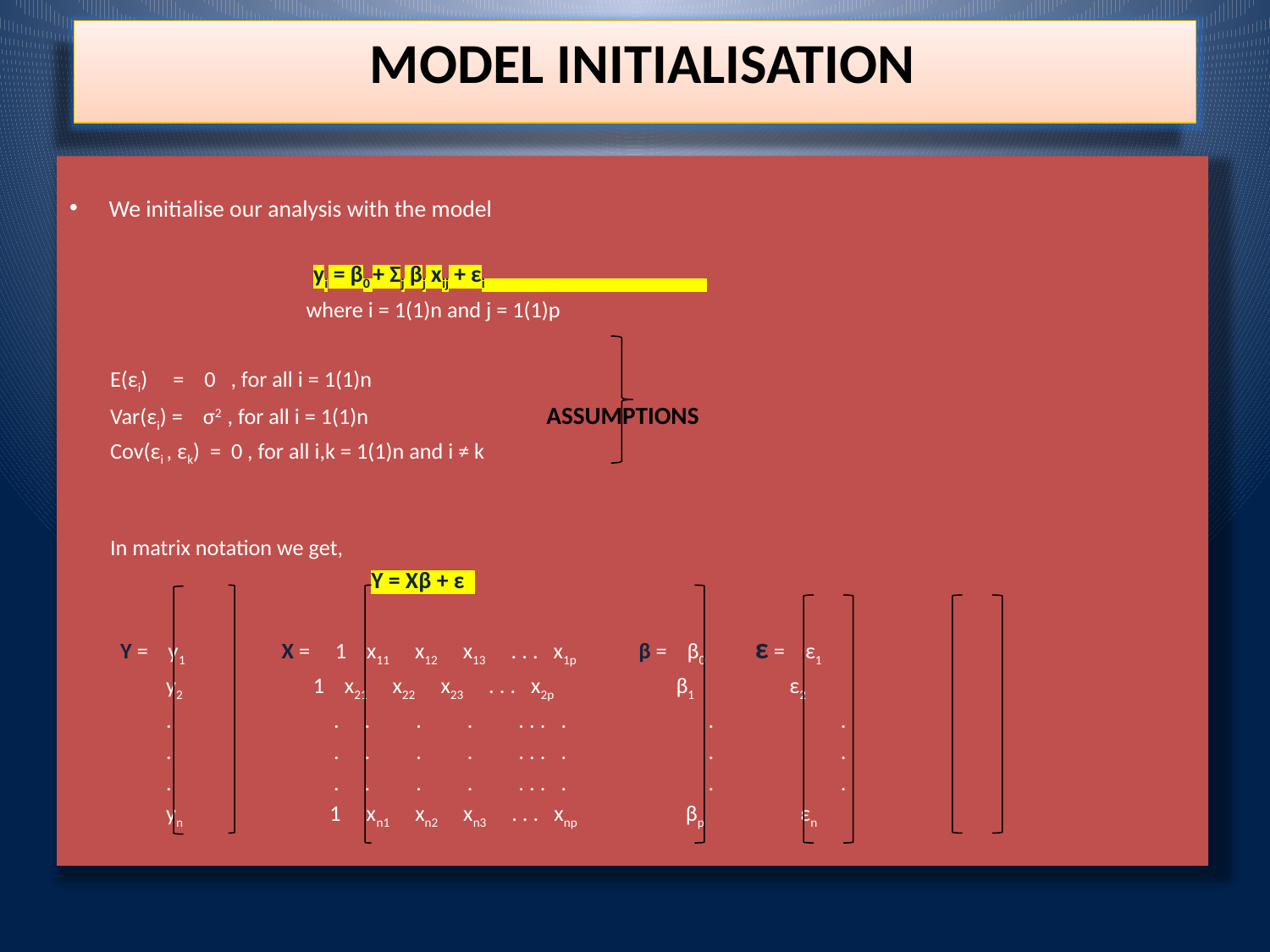

MODEL INITIALISATION

We initialise our analysis with the model

                                                yi = β0 + Σj βj xij + εi
                                                    where i = 1(1)n and j = 1(1)p

        E(εi)     =    0   , for all i = 1(1)n
        Var(εi) =    σ2  , for all i = 1(1)n                                   ASSUMPTIONS
        Cov(εi , εk)  =  0 , for all i,k = 1(1)n and i ≠ k

        In matrix notation we get,
                                                         Y = Xβ + ε

          Y =    y1                   X =     1    x11     x12     x13     . . .   x1p                     β =    β0                ε =    ε1
                   y2                                            1    x21     x22     x23     . . .   x2p                        β1                                ε2
                   .                                .     .         .         .         . . .   .                            .                         .
                   .                                .     .         .         .         . . .   .                            .                         .
                   .                                .     .         .         .         . . .   .                            .                         .
                   yn                             1     xn1     xn2     xn3     . . .   xnp                                 βp                               εn